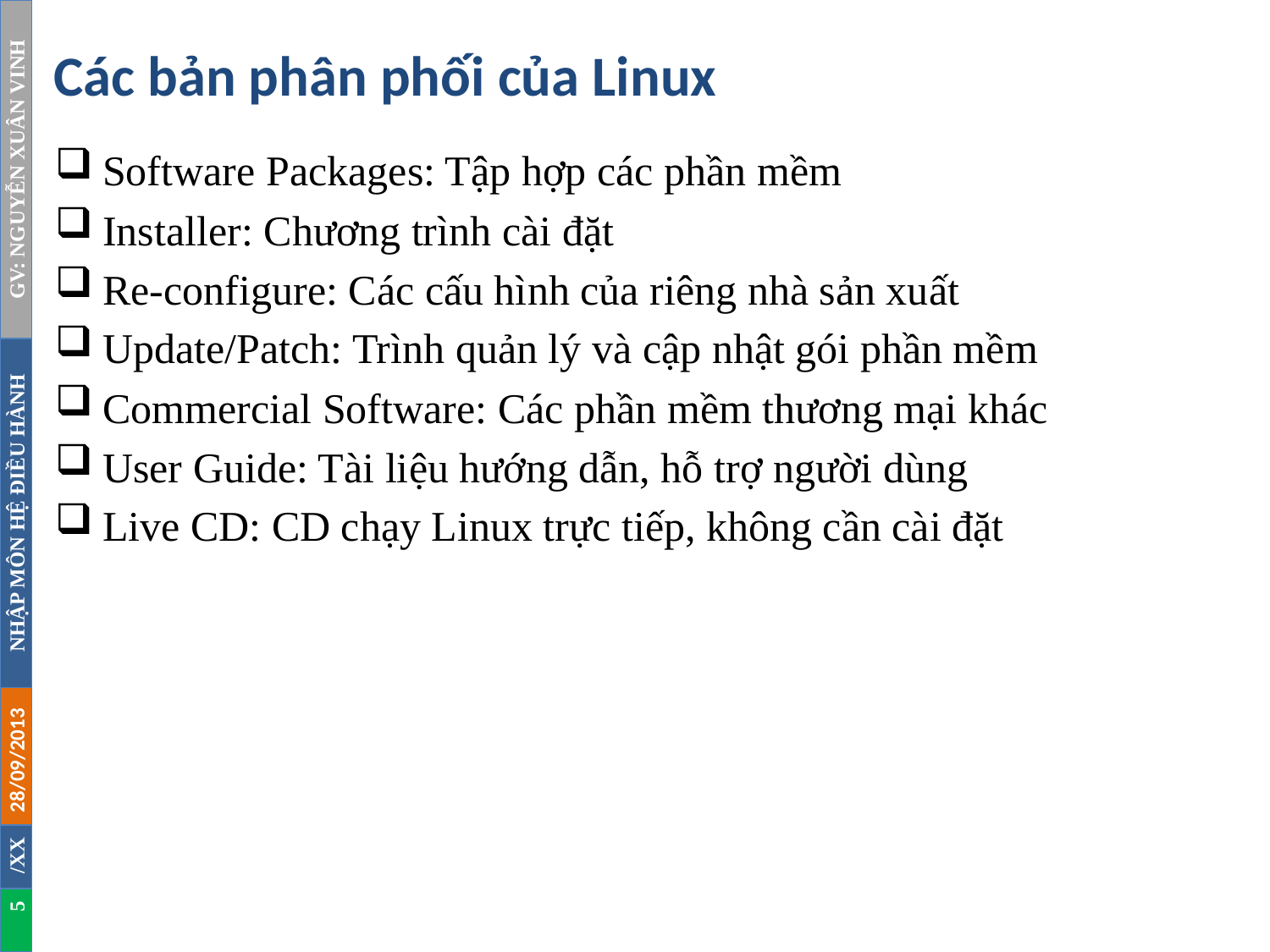

# Các bản phân phối của Linux
Software Packages: Tập hợp các phần mềm
Installer: Chương trình cài đặt
Re-configure: Các cấu hình của riêng nhà sản xuất
Update/Patch: Trình quản lý và cập nhật gói phần mềm
Commercial Software: Các phần mềm thương mại khác
User Guide: Tài liệu hướng dẫn, hỗ trợ người dùng
Live CD: CD chạy Linux trực tiếp, không cần cài đặt